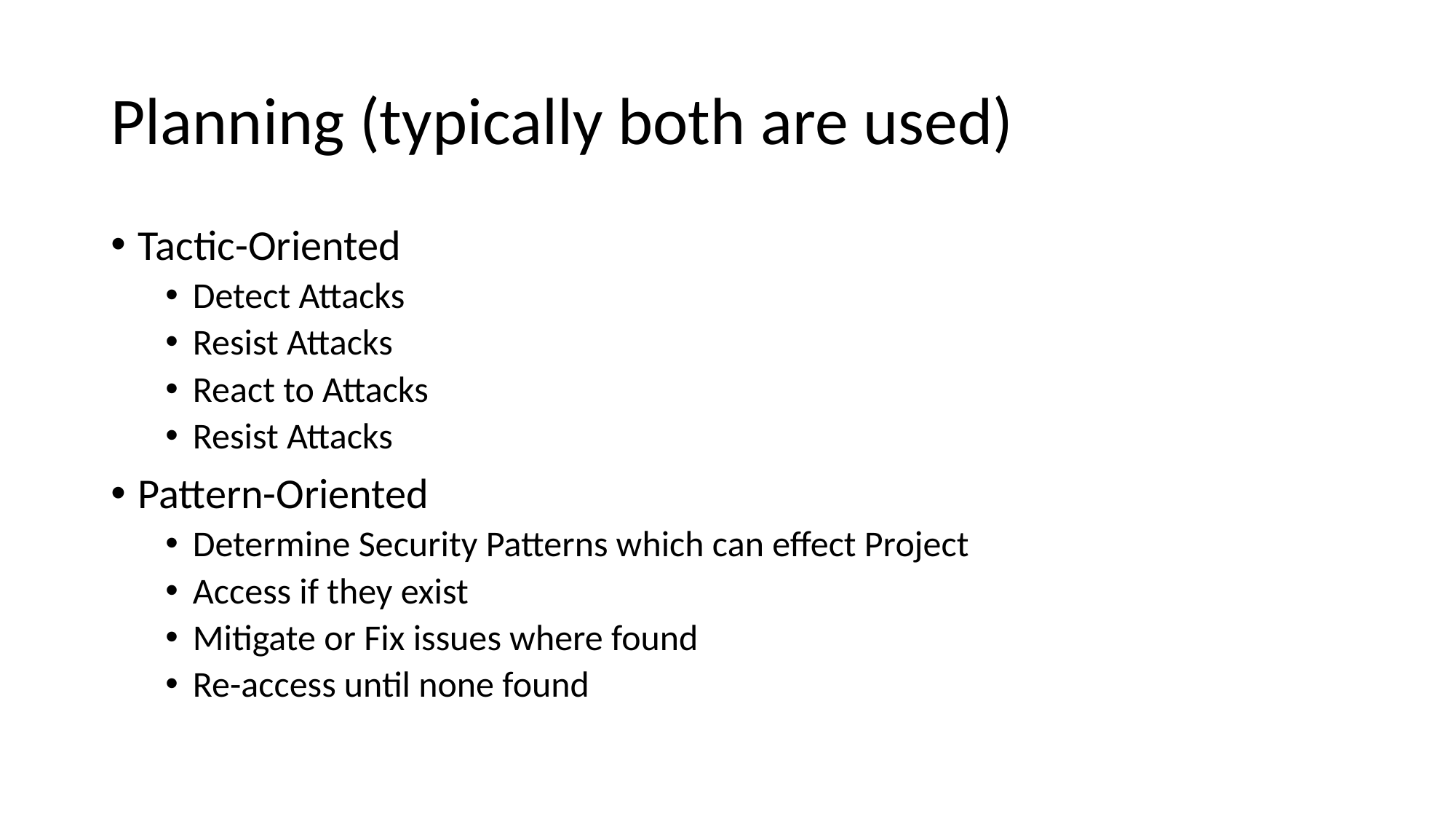

# Planning (typically both are used)
Tactic-Oriented
Detect Attacks
Resist Attacks
React to Attacks
Resist Attacks
Pattern-Oriented
Determine Security Patterns which can effect Project
Access if they exist
Mitigate or Fix issues where found
Re-access until none found